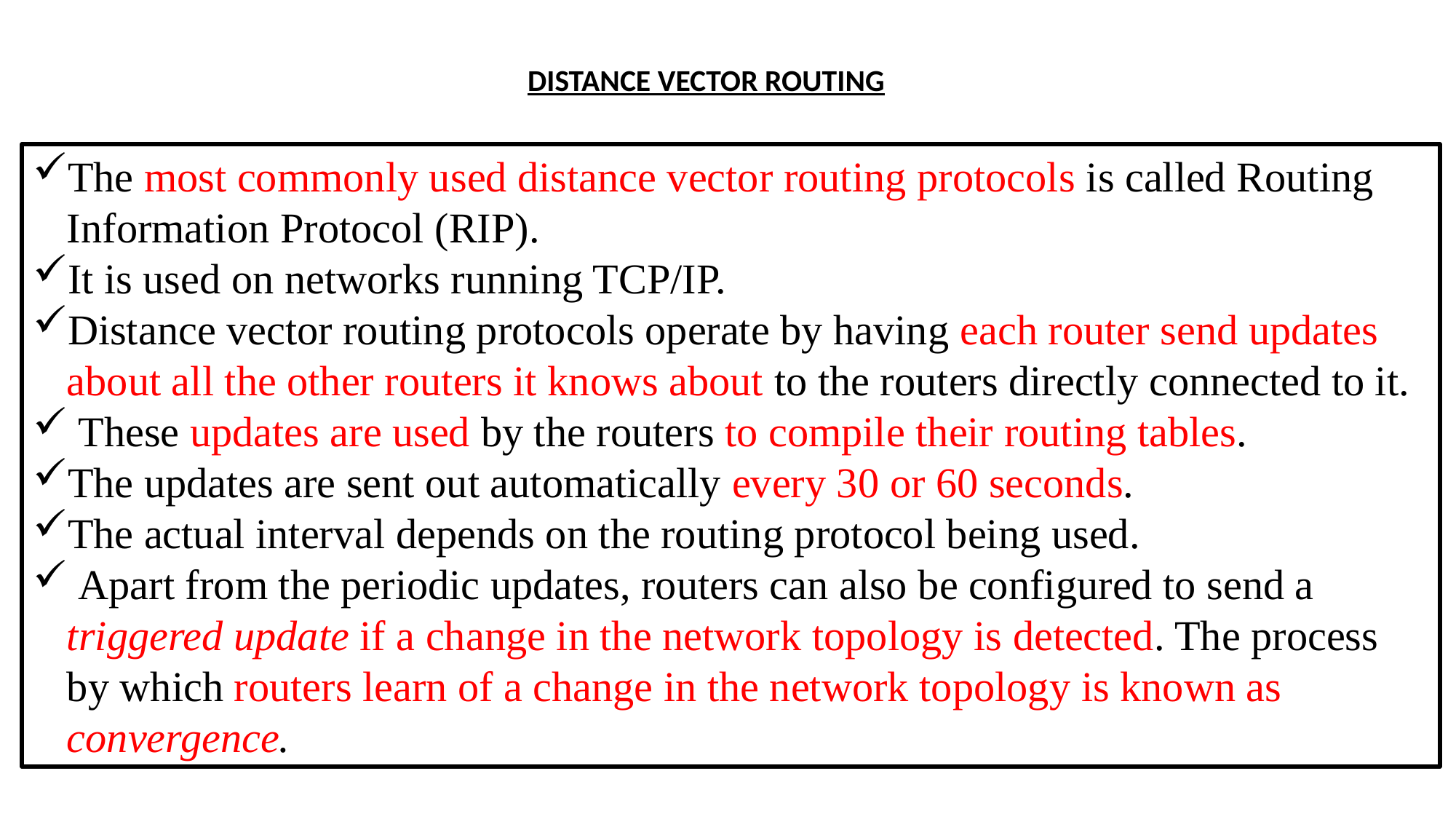

DISTANCE VECTOR ROUTING
The most commonly used distance vector routing protocols is called Routing Information Protocol (RIP).
It is used on networks running TCP/IP.
Distance vector routing protocols operate by having each router send updates about all the other routers it knows about to the routers directly connected to it.
 These updates are used by the routers to compile their routing tables.
The updates are sent out automatically every 30 or 60 seconds.
The actual interval depends on the routing protocol being used.
 Apart from the periodic updates, routers can also be configured to send a triggered update if a change in the network topology is detected. The process by which routers learn of a change in the network topology is known as convergence.